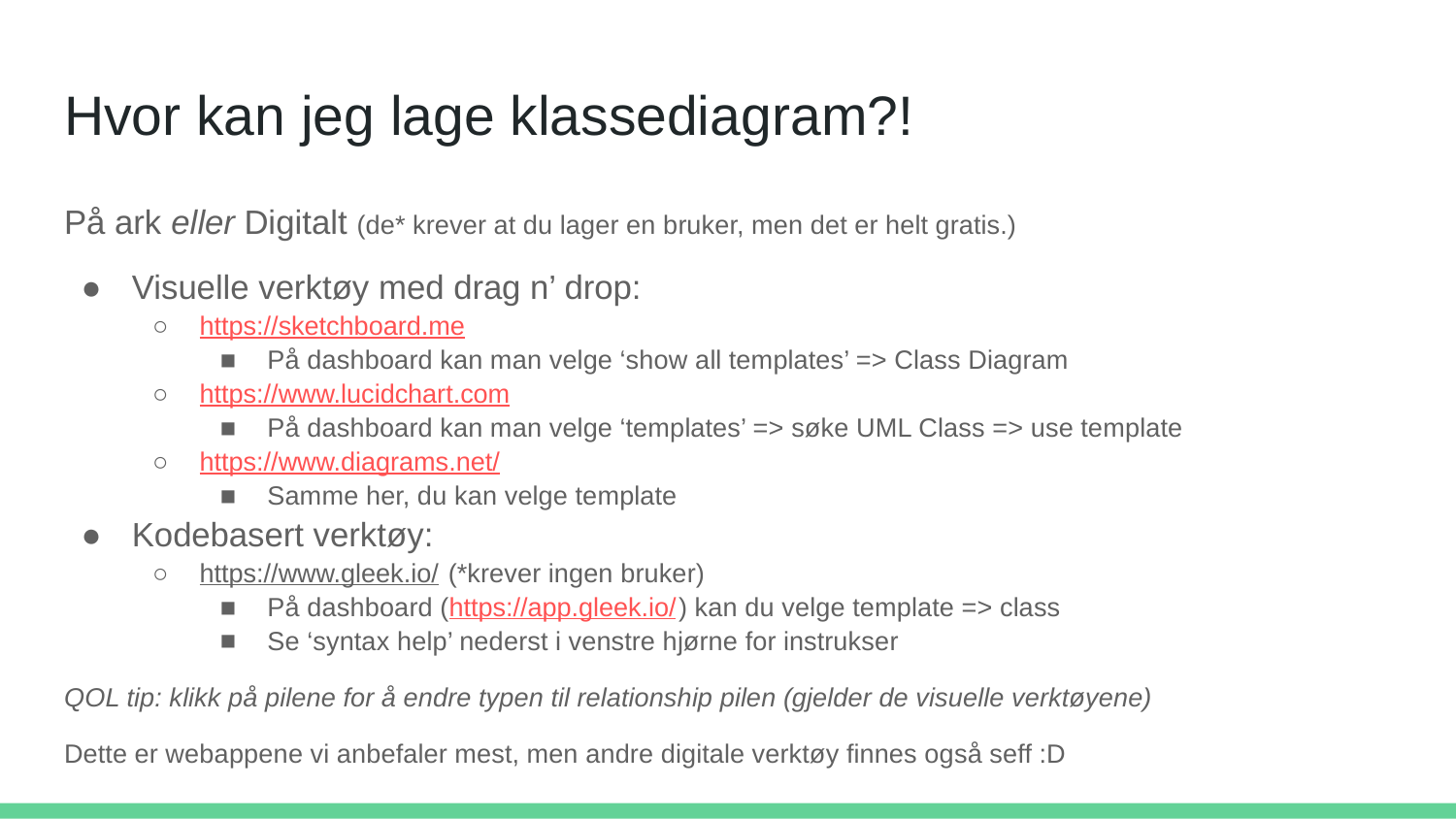

# Hvor kan jeg lage klassediagram?!
På ark eller Digitalt (de* krever at du lager en bruker, men det er helt gratis.)
Visuelle verktøy med drag n’ drop:
https://sketchboard.me
På dashboard kan man velge ‘show all templates’ => Class Diagram
https://www.lucidchart.com
På dashboard kan man velge ‘templates’ => søke UML Class => use template
https://www.diagrams.net/
Samme her, du kan velge template
Kodebasert verktøy:
https://www.gleek.io/ (*krever ingen bruker)
På dashboard (https://app.gleek.io/) kan du velge template => class
Se ‘syntax help’ nederst i venstre hjørne for instrukser
QOL tip: klikk på pilene for å endre typen til relationship pilen (gjelder de visuelle verktøyene)
Dette er webappene vi anbefaler mest, men andre digitale verktøy finnes også seff :D